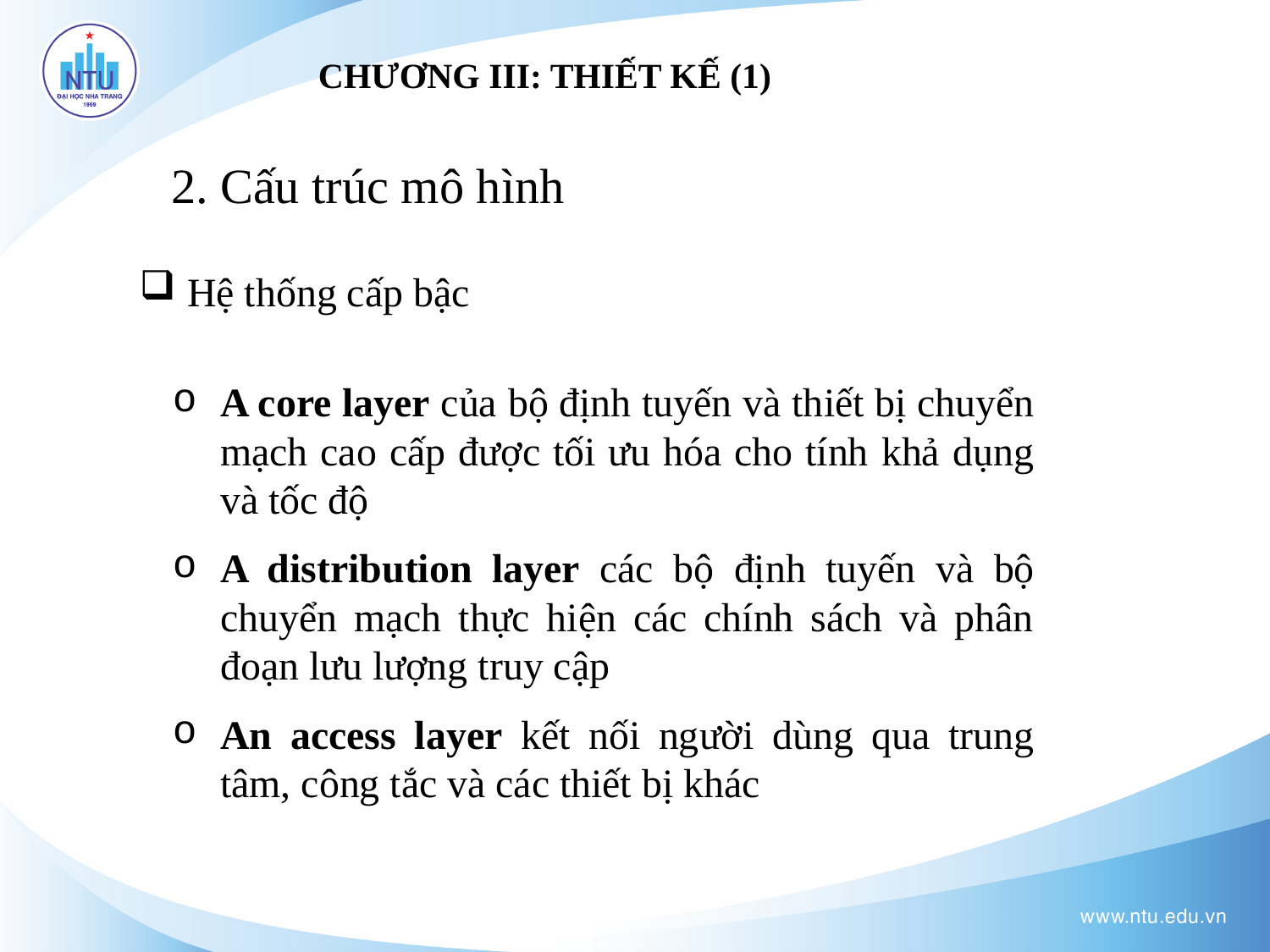

CHƯƠNG III: THIẾT KẾ (1)
2. Cấu trúc mô hình

Hệ thống cấp bậc
A core layer của bộ định tuyến và thiết bị chuyển mạch cao cấp được tối ưu hóa cho tính khả dụng và tốc độ
A distribution layer các bộ định tuyến và bộ chuyển mạch thực hiện các chính sách và phân đoạn lưu lượng truy cập
An access layer kết nối người dùng qua trung tâm, công tắc và các thiết bị khác